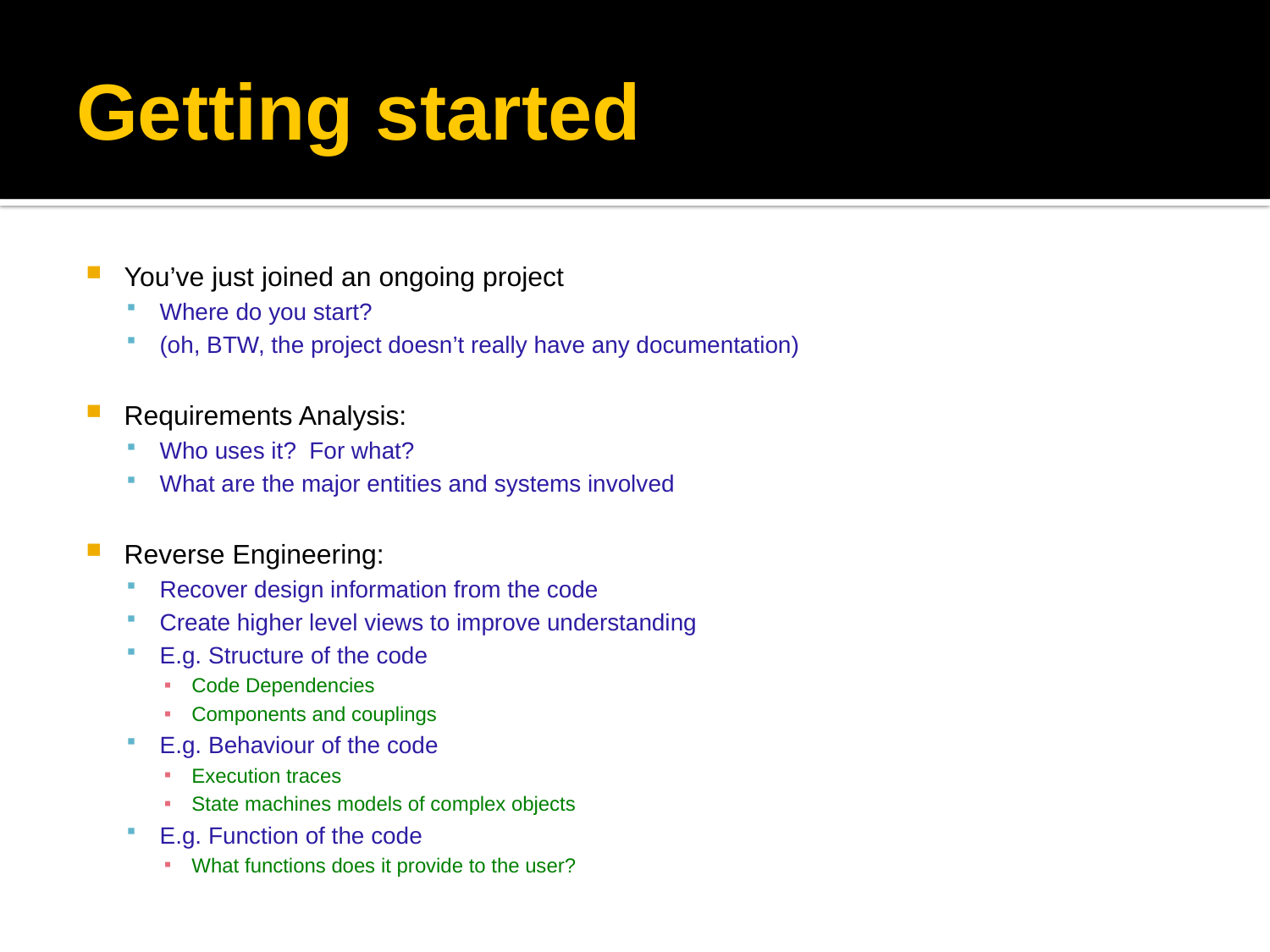

# Getting started
You’ve just joined an ongoing project
Where do you start?
(oh, BTW, the project doesn’t really have any documentation)

Requirements Analysis:
Who uses it?  For what?
What are the major entities and systems involved

Reverse Engineering:
Recover design information from the code
Create higher level views to improve understanding
E.g. Structure of the code
Code Dependencies
Components and couplings
E.g. Behaviour of the code
Execution traces
State machines models of complex objects
E.g. Function of the code
What functions does it provide to the user?